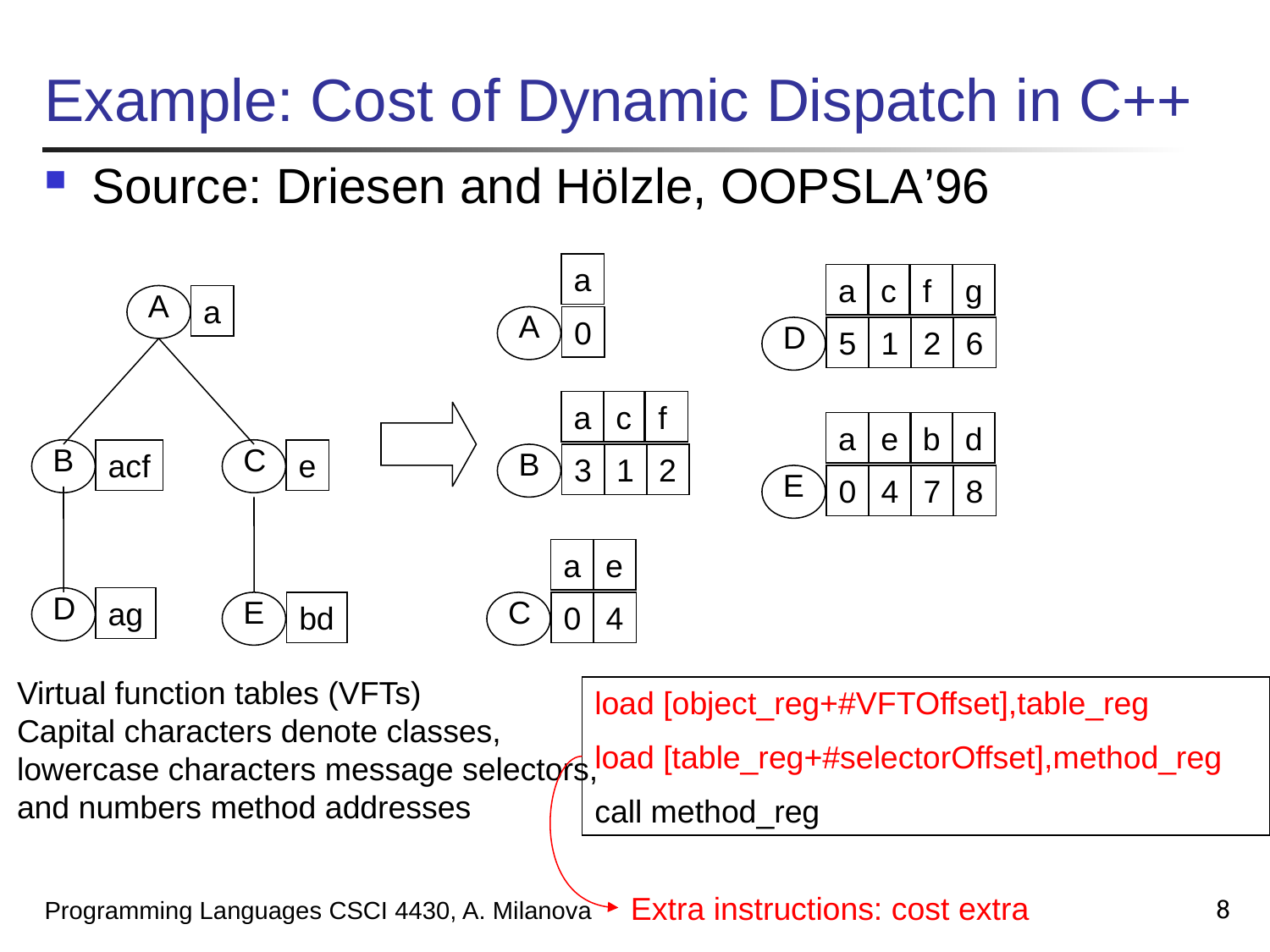

# Example: Cost of Dynamic Dispatch in C++
Source: Driesen and Hölzle, OOPSLA’96
a
a
c
f
g
D

5
1
2
6
A

a
A

0

a
c
f

a
e
b
d
E

0
4
7
8
B

C

B

acf
e
3
1
2

a
e
D

E

C

ag
bd
0
4
Virtual function tables (VFTs)
Capital characters denote classes,
lowercase characters message selectors,
and numbers method addresses
load [object_reg+#VFTOffset],table_reg
load [table_reg+#selectorOffset],method_reg
call method_reg
8
Programming Languages CSCI 4430, A. Milanova
Extra instructions: cost extra